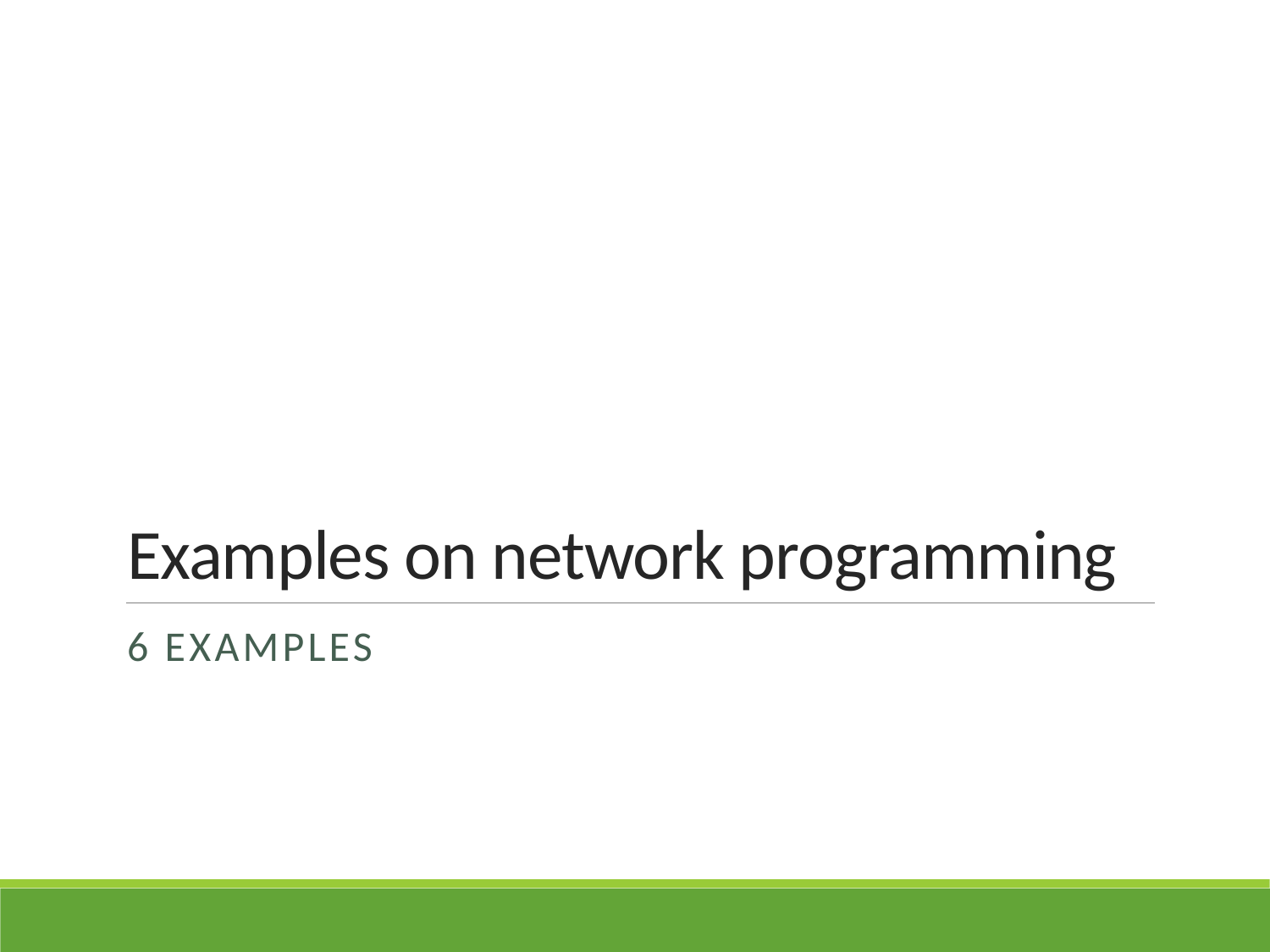

# Examples on network programming
6 examples